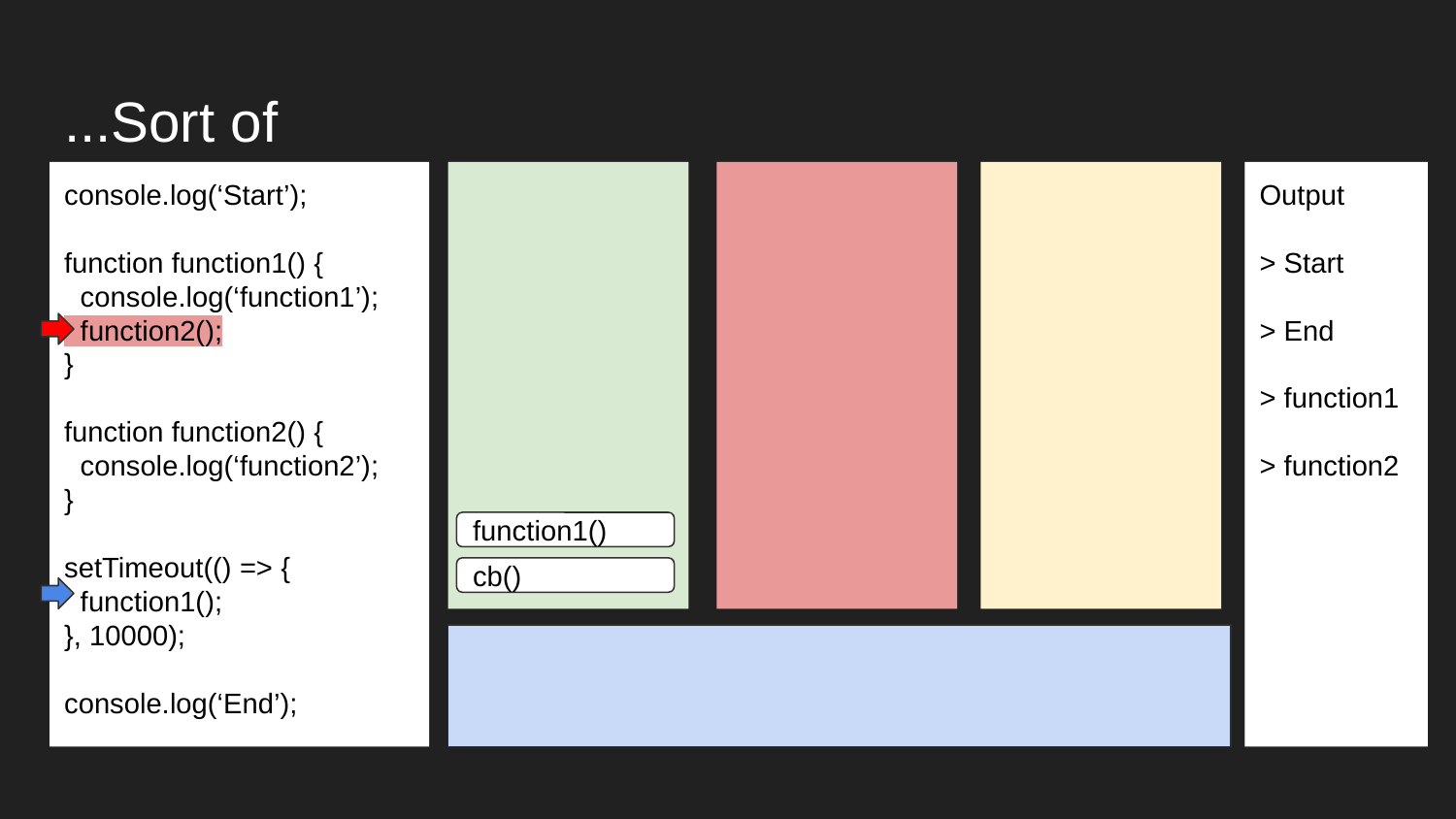

# ...Sort of

console.log(‘Start’);

function function1() {
  console.log(‘function1’);
  function2();
}

function function2() {
  console.log(‘function2’);
}

setTimeout(() => {
  function1();
}, 10000);

console.log(‘End’);

Output

> Start
> End

> function1

> function2

function1()
cb()